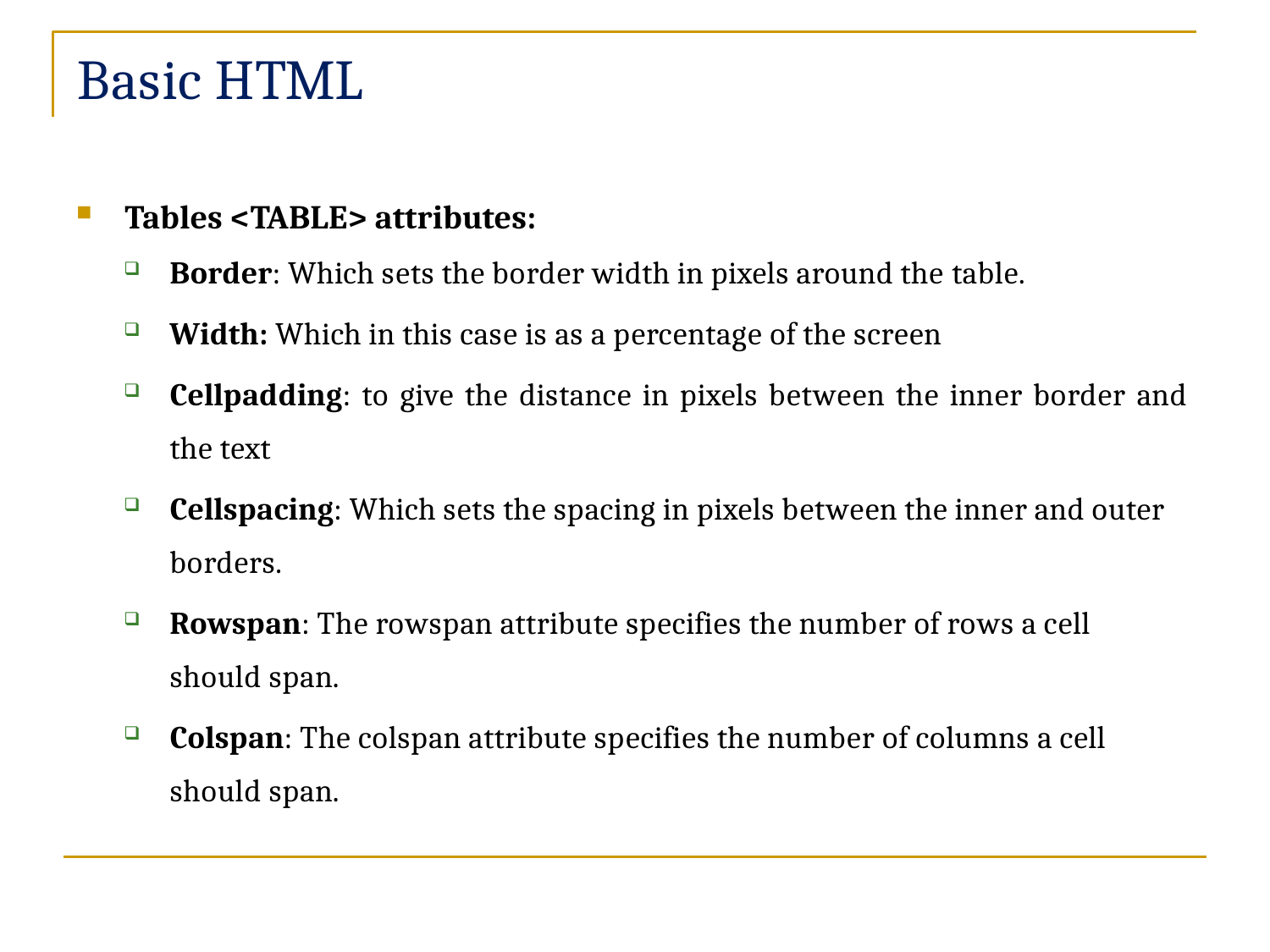

# Basic HTML
Tables <TABLE> attributes:
Border: Which sets the border width in pixels around the table.
Width: Which in this case is as a percentage of the screen
Cellpadding: to give the distance in pixels between the inner border and
the text
Cellspacing: Which sets the spacing in pixels between the inner and outer  borders.
Rowspan: The rowspan attribute specifies the number of rows a cell
should span.
Colspan: The colspan attribute specifies the number of columns a cell  should span.